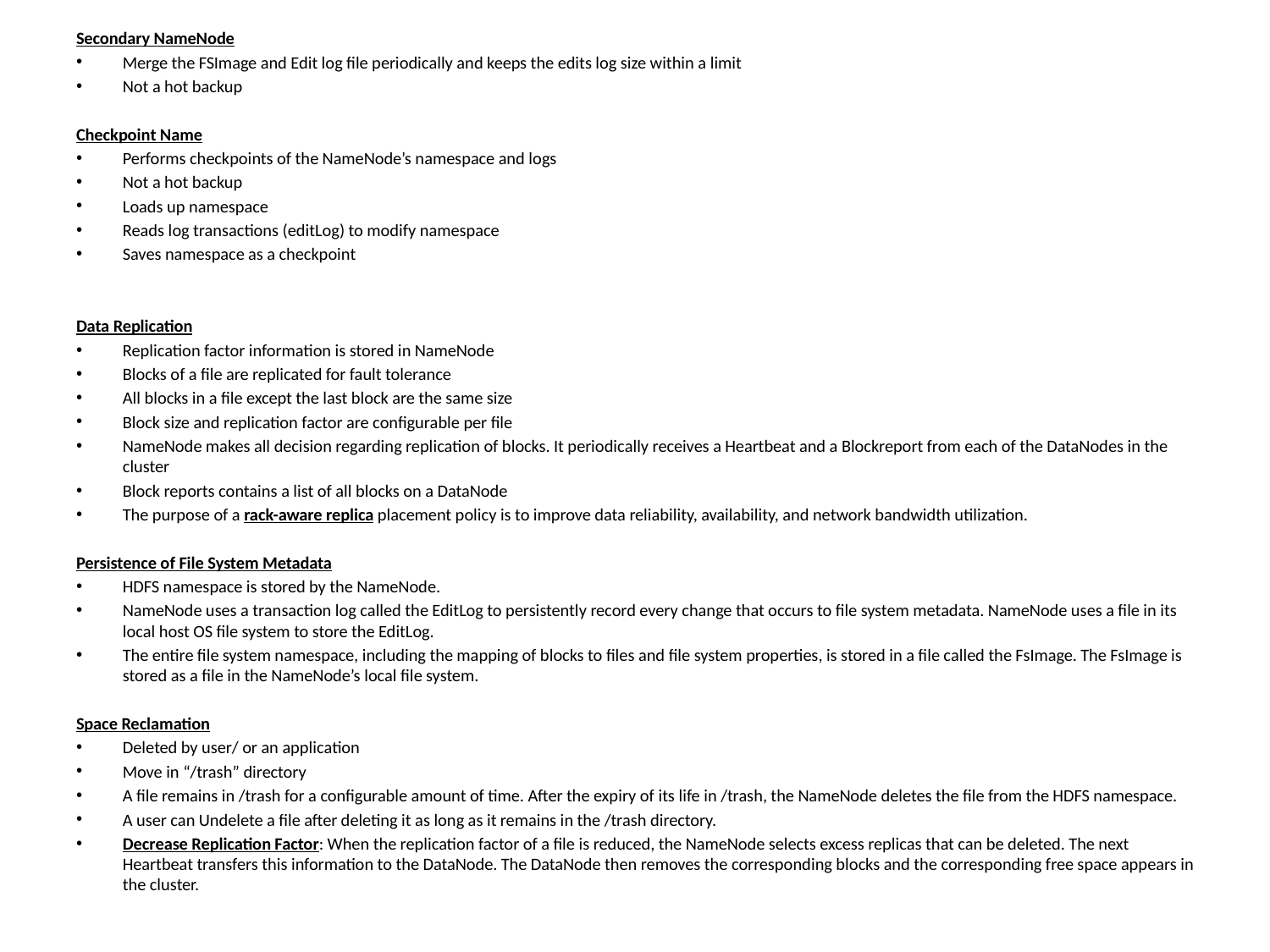

Secondary NameNode
Merge the FSImage and Edit log file periodically and keeps the edits log size within a limit
Not a hot backup

Checkpoint Name
Performs checkpoints of the NameNode’s namespace and logs
Not a hot backup
Loads up namespace
Reads log transactions (editLog) to modify namespace
Saves namespace as a checkpoint

Data Replication
Replication factor information is stored in NameNode
Blocks of a file are replicated for fault tolerance
All blocks in a file except the last block are the same size
Block size and replication factor are configurable per file
NameNode makes all decision regarding replication of blocks. It periodically receives a Heartbeat and a Blockreport from each of the DataNodes in the cluster
Block reports contains a list of all blocks on a DataNode
The purpose of a rack-aware replica placement policy is to improve data reliability, availability, and network bandwidth utilization.

Persistence of File System Metadata
HDFS namespace is stored by the NameNode.
NameNode uses a transaction log called the EditLog to persistently record every change that occurs to file system metadata. NameNode uses a file in its local host OS file system to store the EditLog.
The entire file system namespace, including the mapping of blocks to files and file system properties, is stored in a file called the FsImage. The FsImage is stored as a file in the NameNode’s local file system.

Space Reclamation
Deleted by user/ or an application
Move in “/trash” directory
A file remains in /trash for a configurable amount of time. After the expiry of its life in /trash, the NameNode deletes the file from the HDFS namespace.
A user can Undelete a file after deleting it as long as it remains in the /trash directory.
Decrease Replication Factor: When the replication factor of a file is reduced, the NameNode selects excess replicas that can be deleted. The next Heartbeat transfers this information to the DataNode. The DataNode then removes the corresponding blocks and the corresponding free space appears in the cluster.